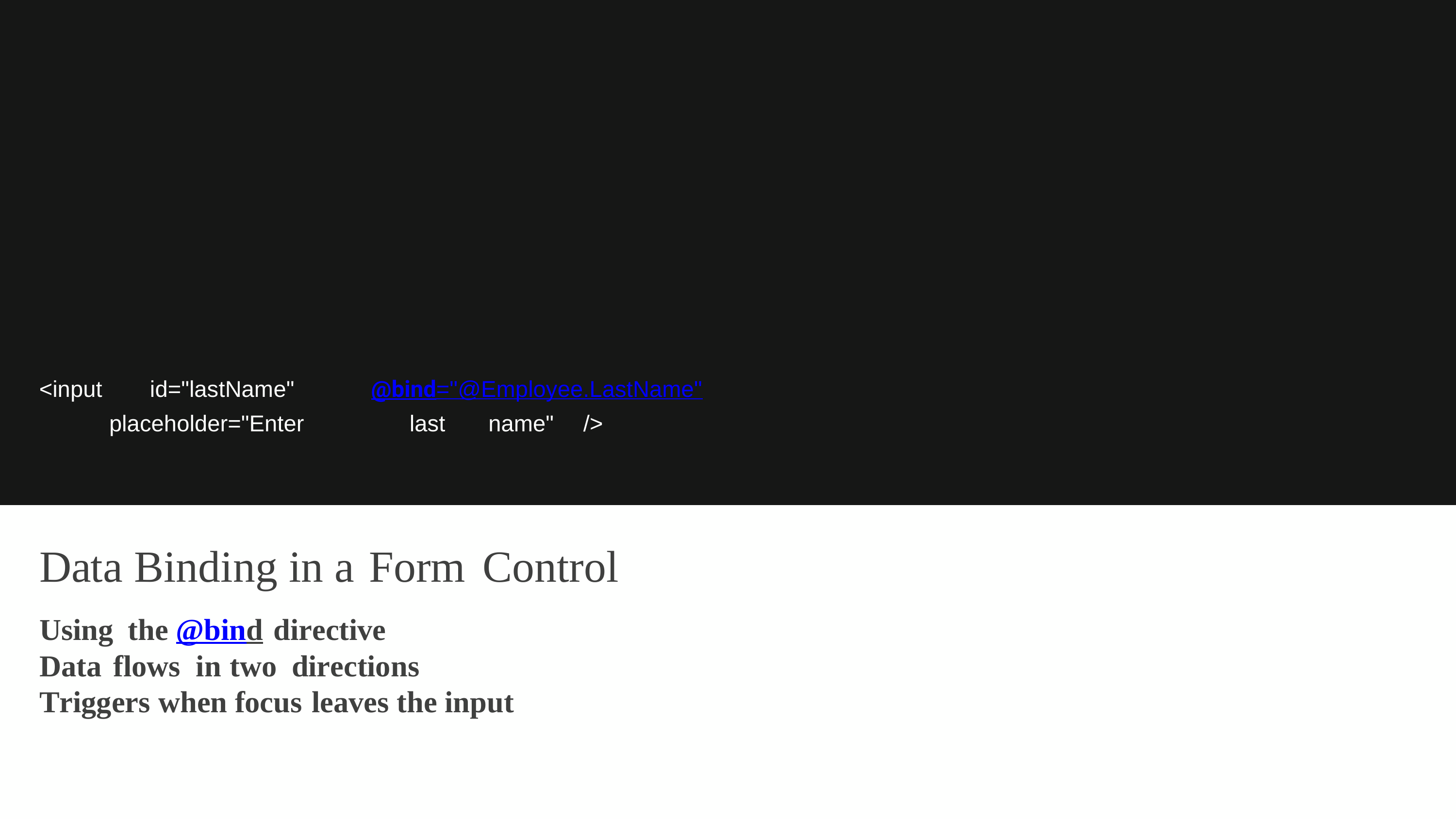

<input
id="lastName"
@bind="@Employee.LastName"
placeholder="Enter
last
name"
/>

Data Binding in a Form Control
Using the @bind directive
Data flows  in two directions
Triggers when focus leaves the input